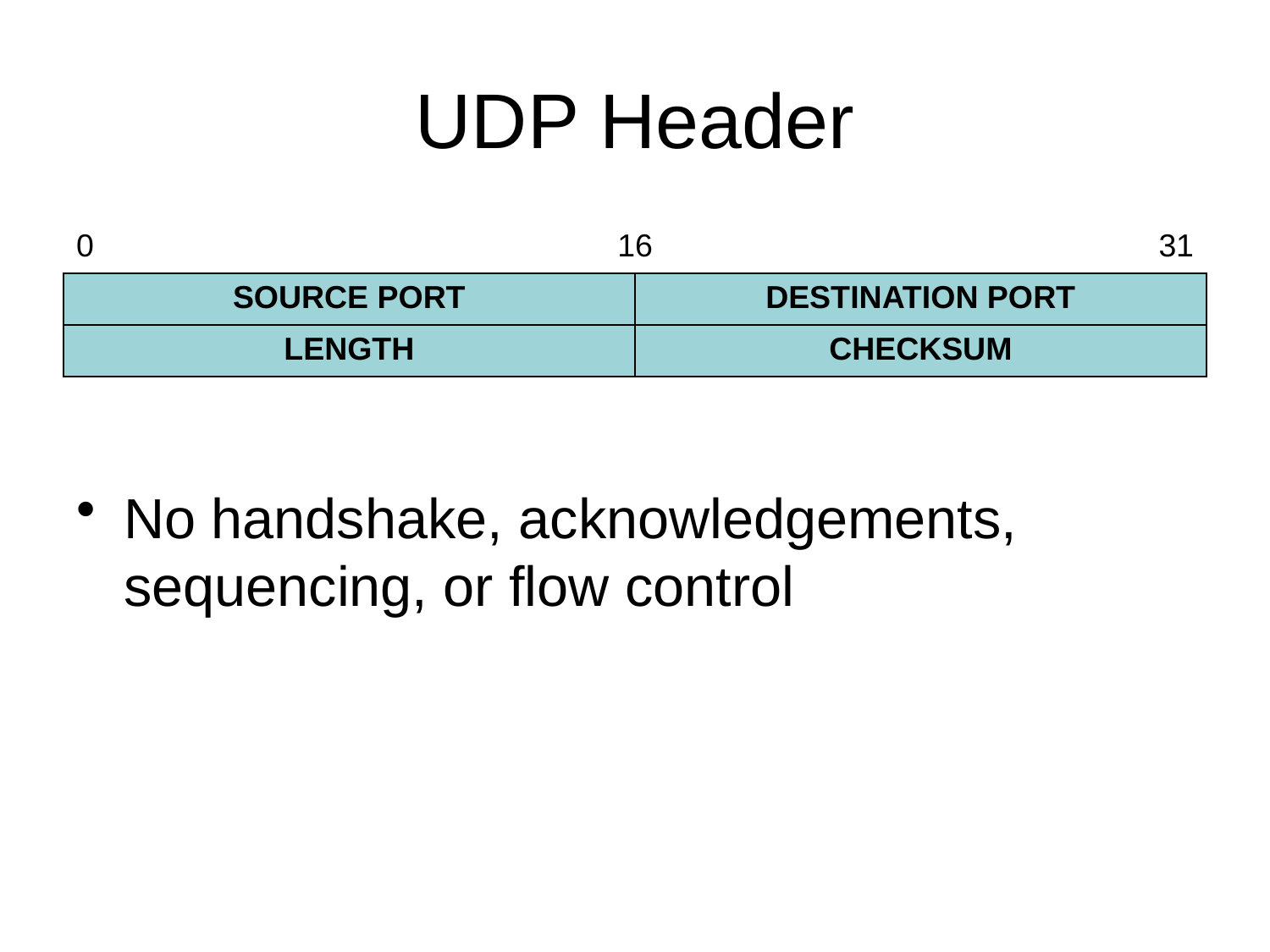

# UDP Header
| 0 | 16 |  | 31 |
| --- | --- | --- | --- |
| SOURCE PORT |  | DESTINATION PORT |  |
| LENGTH |  | CHECKSUM |  |
No handshake, acknowledgements, sequencing, or flow control